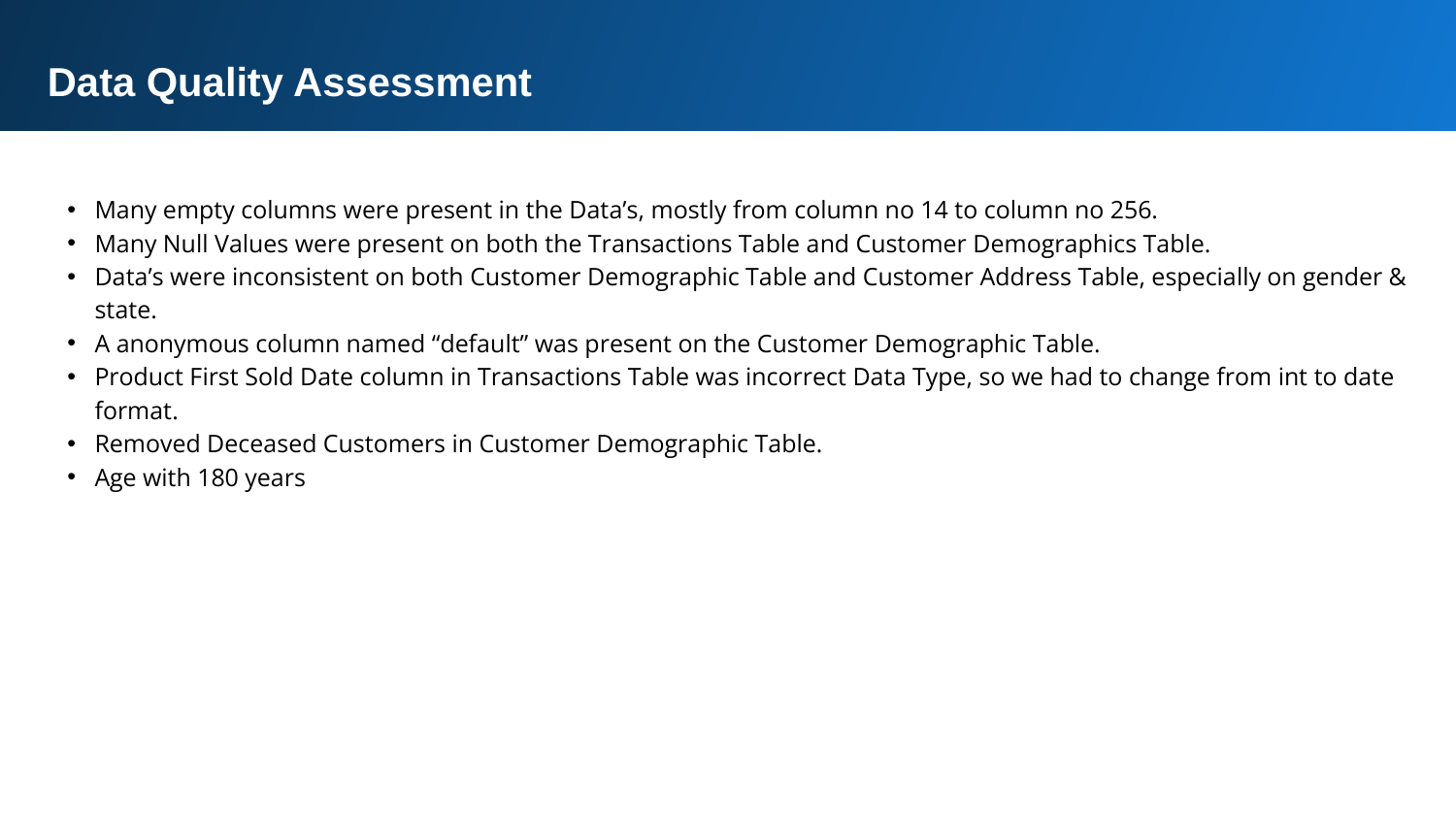

Data Quality Assessment
Many empty columns were present in the Data’s, mostly from column no 14 to column no 256.
Many Null Values were present on both the Transactions Table and Customer Demographics Table.
Data’s were inconsistent on both Customer Demographic Table and Customer Address Table, especially on gender & state.
A anonymous column named “default” was present on the Customer Demographic Table.
Product First Sold Date column in Transactions Table was incorrect Data Type, so we had to change from int to date format.
Removed Deceased Customers in Customer Demographic Table.
Age with 180 years